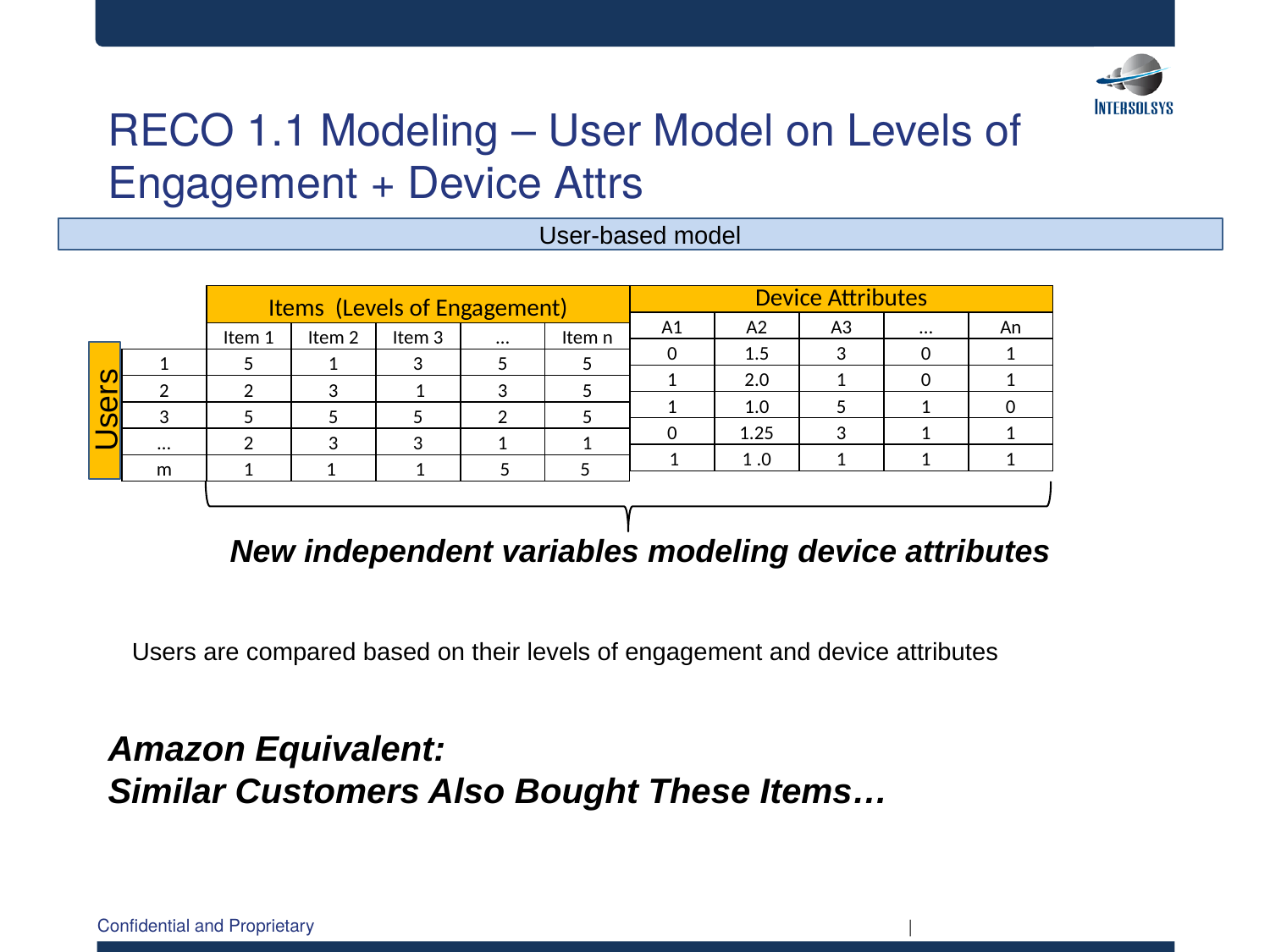

# RECO 1.1 Modeling – User Model on Levels of Engagement + Device Attrs
User-based model
|  | Items (Levels of Engagement) |  |  |  |  |
| --- | --- | --- | --- | --- | --- |
|  | Item 1 | Item 2 | Item 3 | … | Item n |
| 1 | 5 | 1 | 3 | 5 | 5 |
| 2 | 2 | 3 | 1 | 3 | 5 |
| 3 | 5 | 5 | 5 | 2 | 5 |
| … | 2 | 3 | 3 | 1 | 1 |
| m | 1 | 1 | 1 | 5 | 5 |
| Device Attributes |  |  |  |  |
| --- | --- | --- | --- | --- |
| A1 | A2 | A3 | … | An |
| 0 | 1.5 | 3 | 0 | 1 |
| 1 | 2.0 | 1 | 0 | 1 |
| 1 | 1.0 | 5 | 1 | 0 |
| 0 | 1.25 | 3 | 1 | 1 |
| 1 | 1 .0 | 1 | 1 | 1 |
Users
New independent variables modeling device attributes
Users are compared based on their levels of engagement and device attributes
Amazon Equivalent:
Similar Customers Also Bought These Items…